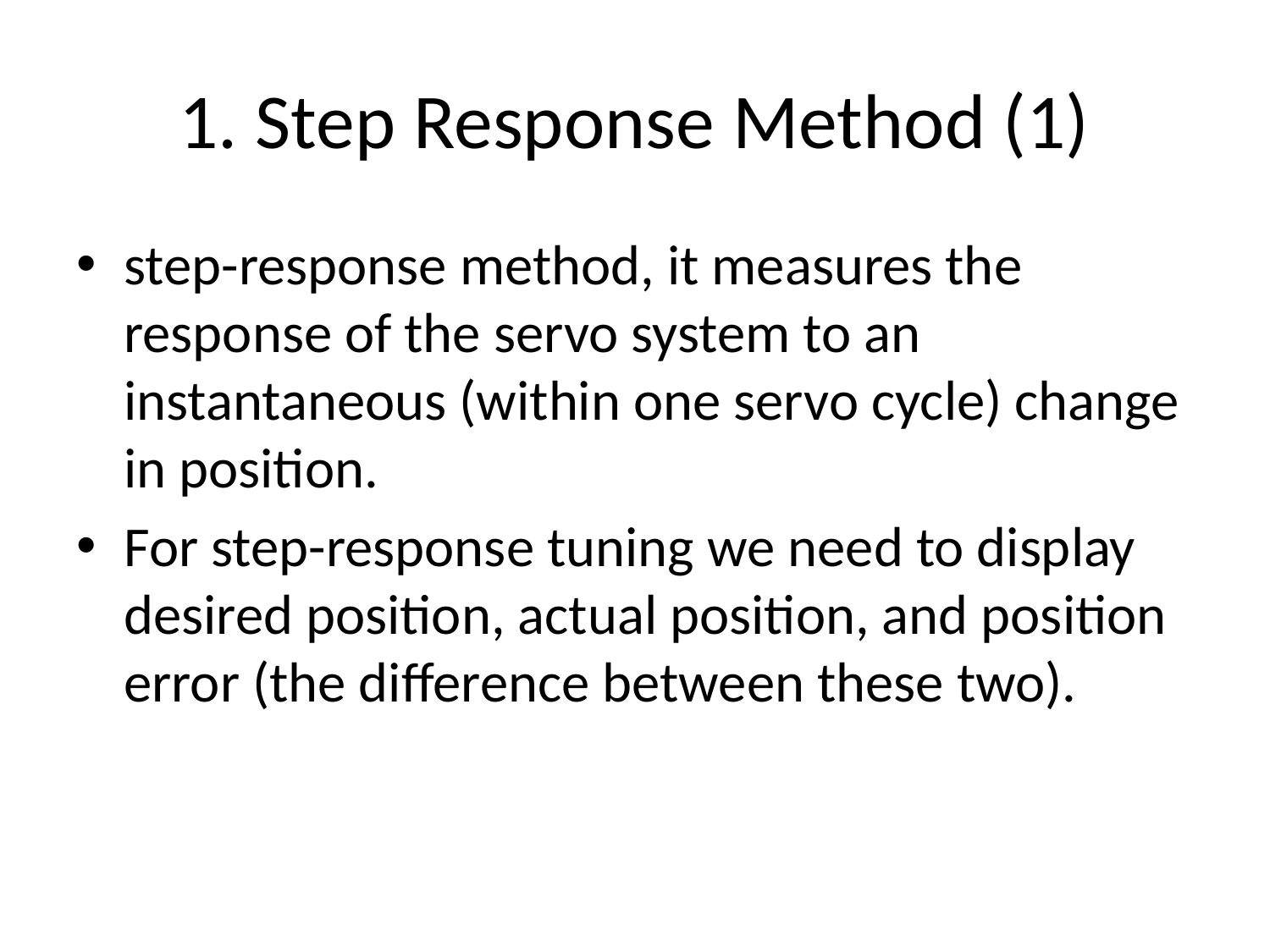

# 1. Step Response Method (1)
step-response method, it measures the response of the servo system to an instantaneous (within one servo cycle) change in position.
For step-response tuning we need to display desired position, actual position, and position error (the difference between these two).